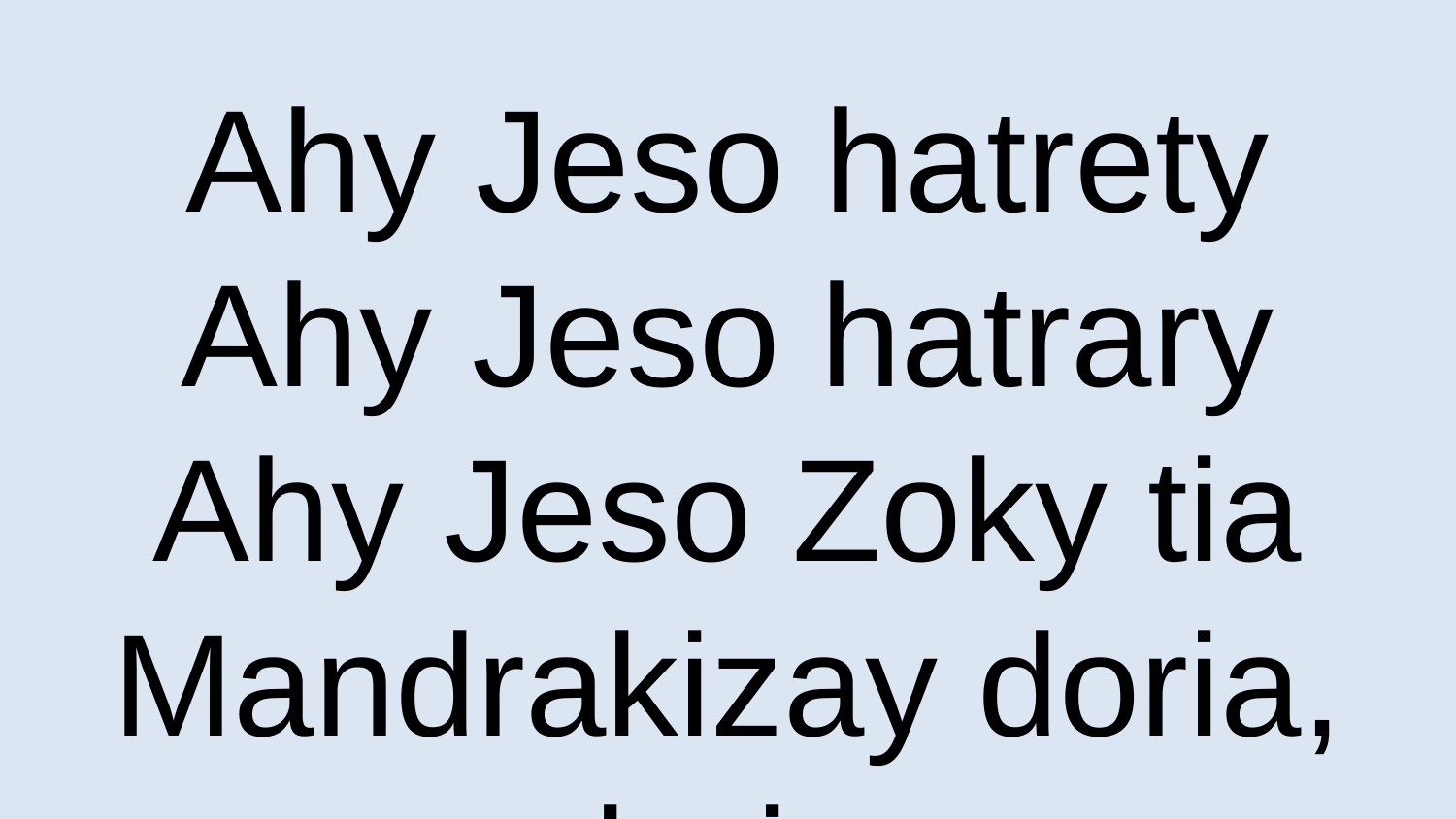

Ahy Jeso hatrety
Ahy Jeso hatrary
Ahy Jeso Zoky tia
Mandrakizay doria, doria.